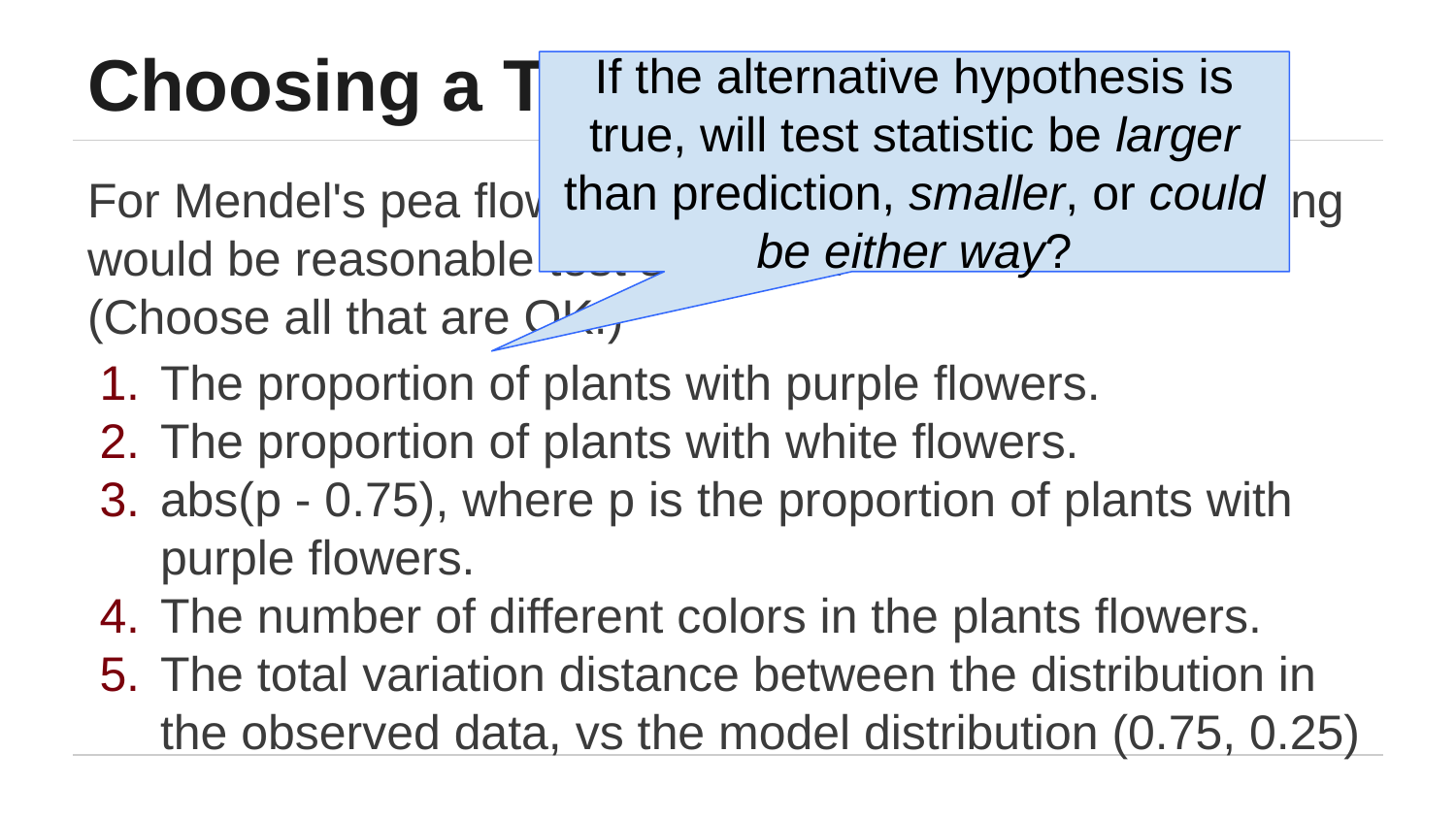

# Choosing a Test Statistic
If the alternative hypothesis is true, will test statistic be larger than prediction, smaller, or could be either way?
For Mendel's pea flower experiment, which of the following would be reasonable test statistics?
(Choose all that are OK.)
The proportion of plants with purple flowers.
The proportion of plants with white flowers.
abs(p - 0.75), where p is the proportion of plants with purple flowers.
The number of different colors in the plants flowers.
The total variation distance between the distribution in the observed data, vs the model distribution (0.75, 0.25)